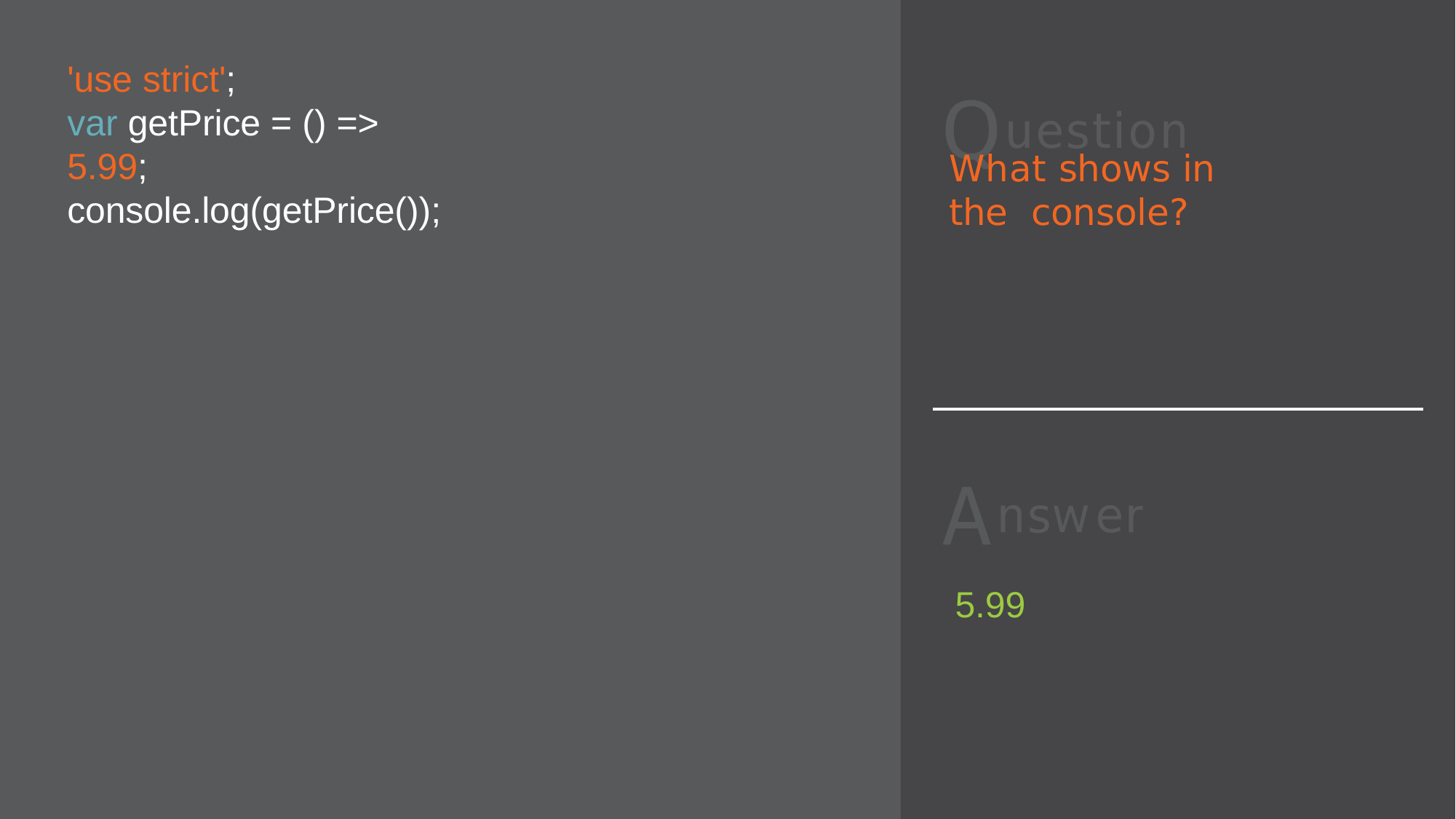

# Question
'use strict';
var getPrice = () => 5.99;  console.log(getPrice());
What shows in the  console?
Answer
5.99
20